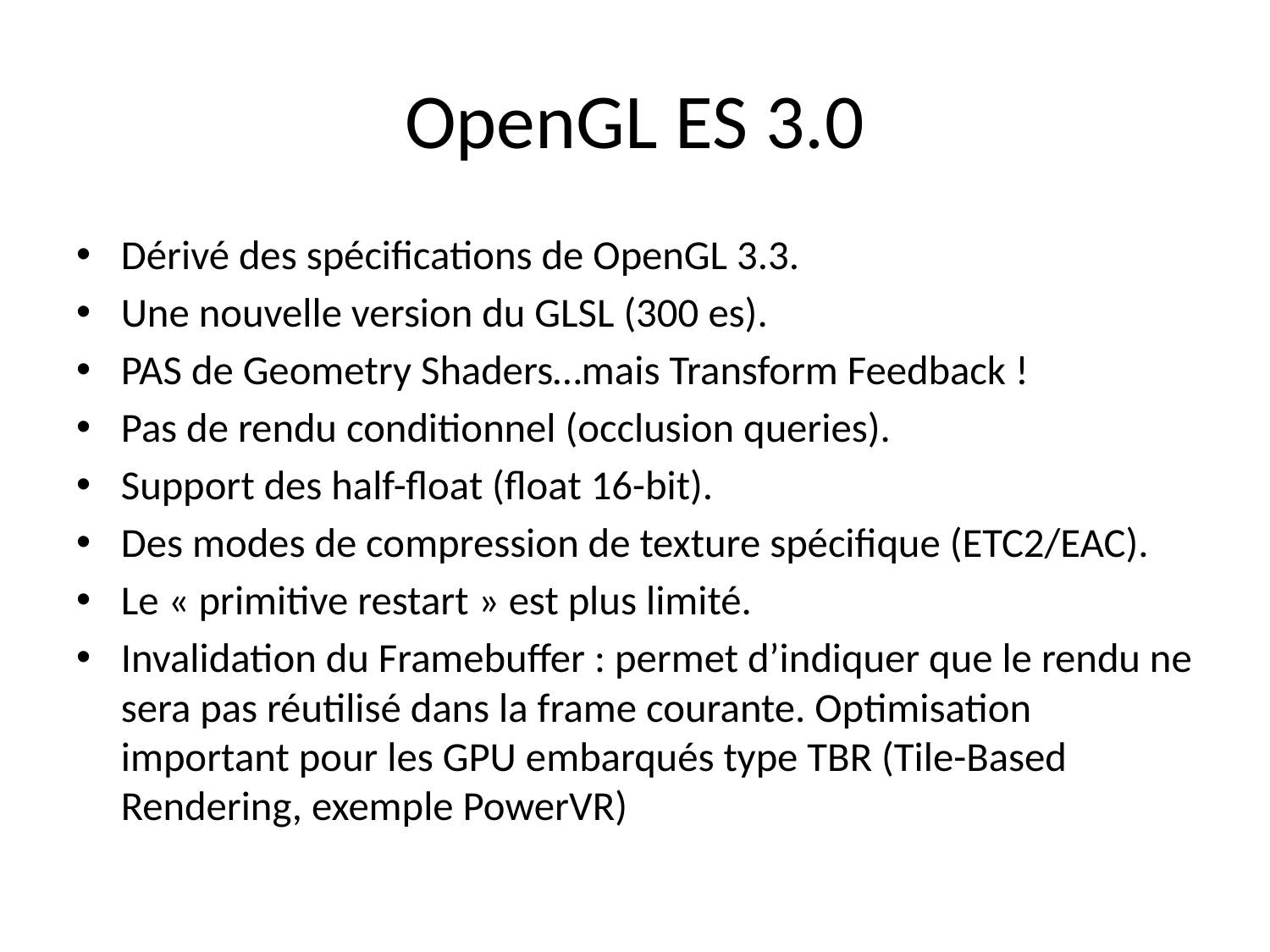

# OpenGL ES 3.0
Dérivé des spécifications de OpenGL 3.3.
Une nouvelle version du GLSL (300 es).
PAS de Geometry Shaders…mais Transform Feedback !
Pas de rendu conditionnel (occlusion queries).
Support des half-float (float 16-bit).
Des modes de compression de texture spécifique (ETC2/EAC).
Le « primitive restart » est plus limité.
Invalidation du Framebuffer : permet d’indiquer que le rendu ne sera pas réutilisé dans la frame courante. Optimisation important pour les GPU embarqués type TBR (Tile-Based Rendering, exemple PowerVR)